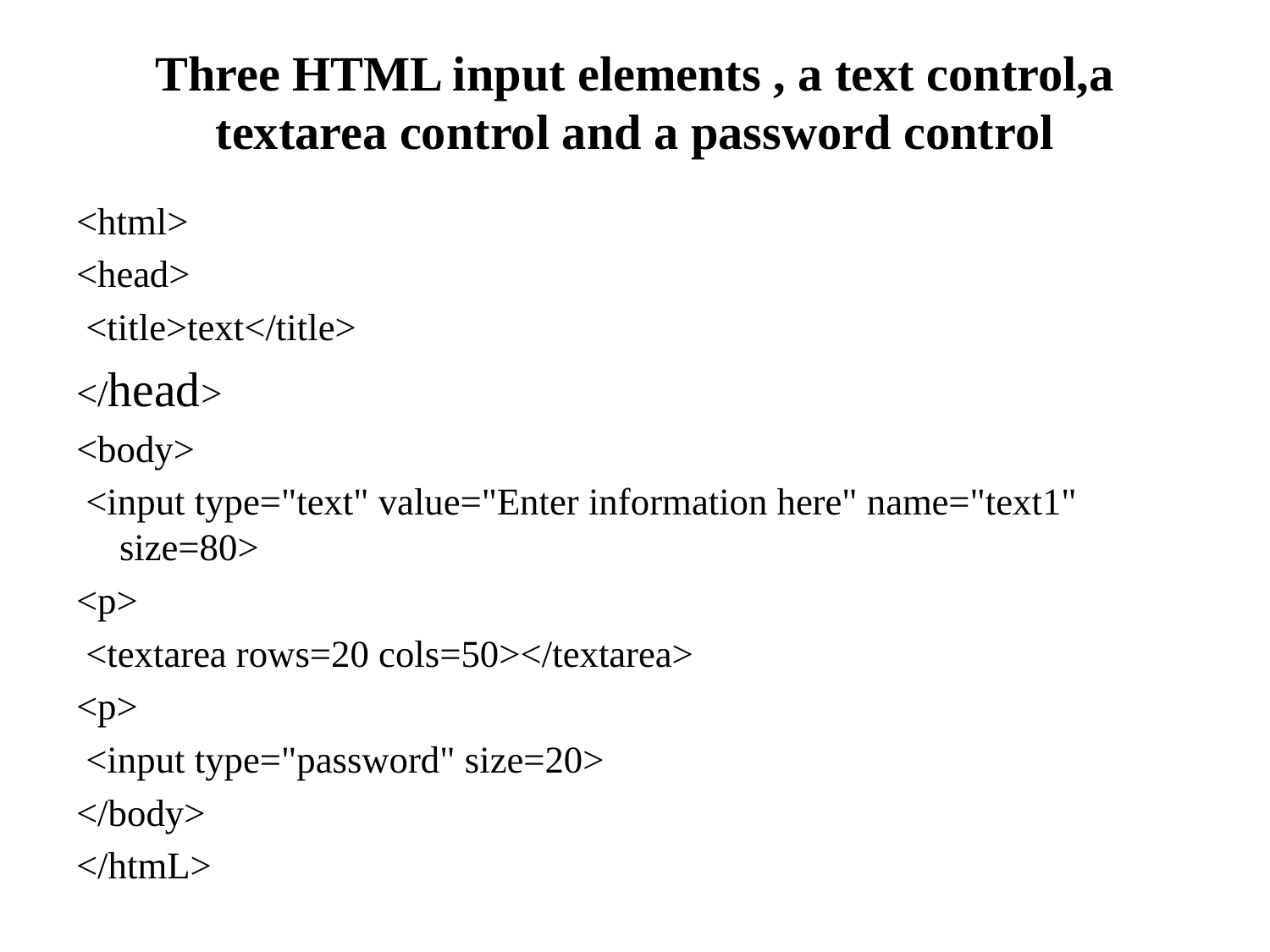

# Three HTML input elements , a text control,a textarea control and a password control
<html>
<head>
 <title>text</title>
</head>
<body>
 <input type="text" value="Enter information here" name="text1" size=80>
<p>
 <textarea rows=20 cols=50></textarea>
<p>
 <input type="password" size=20>
</body>
</htmL>